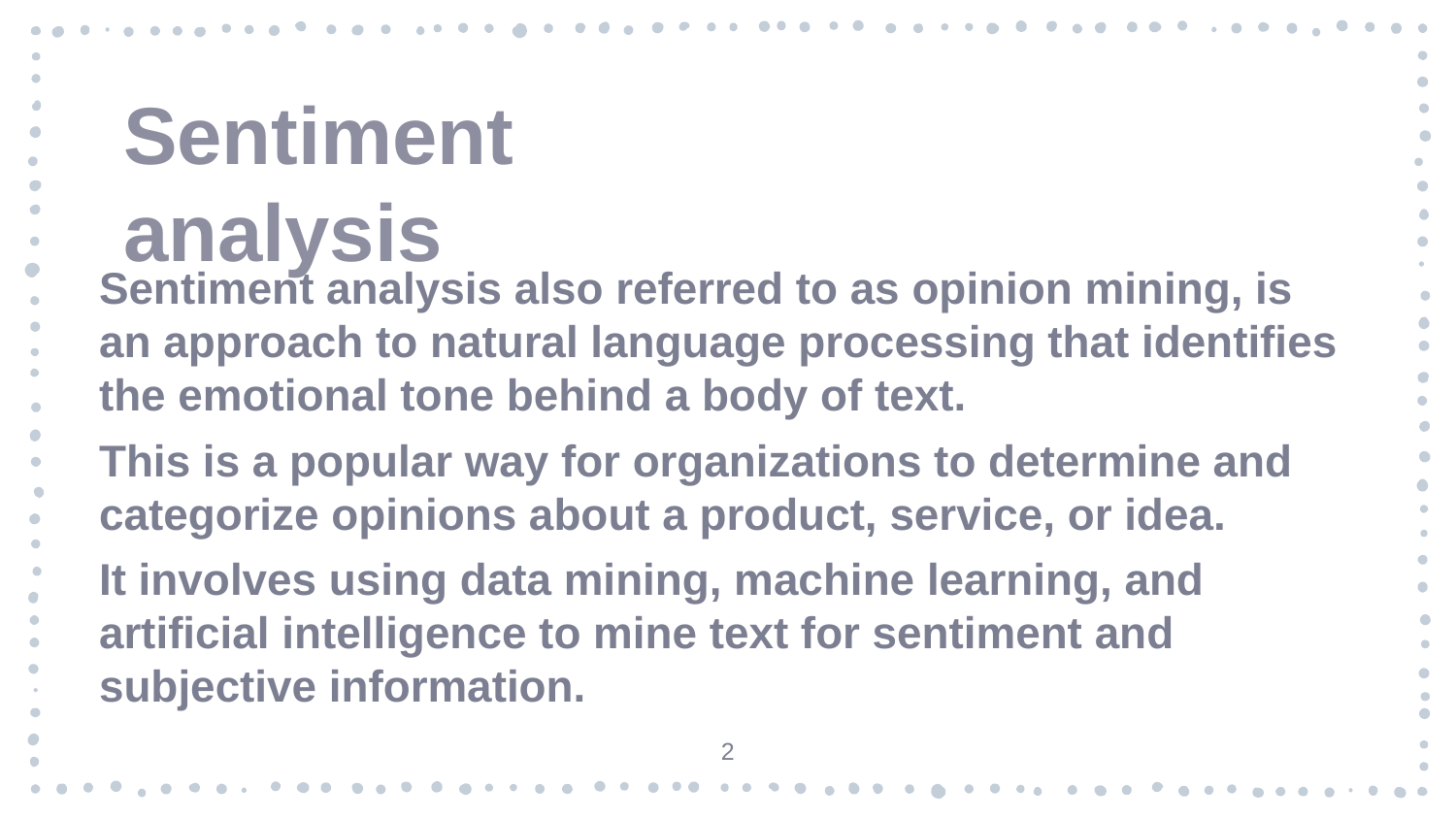

Sentiment analysis
Sentiment analysis also referred to as opinion mining, is an approach to natural language processing that identifies the emotional tone behind a body of text.
This is a popular way for organizations to determine and categorize opinions about a product, service, or idea.
It involves using data mining, machine learning, and artificial intelligence to mine text for sentiment and subjective information.
2